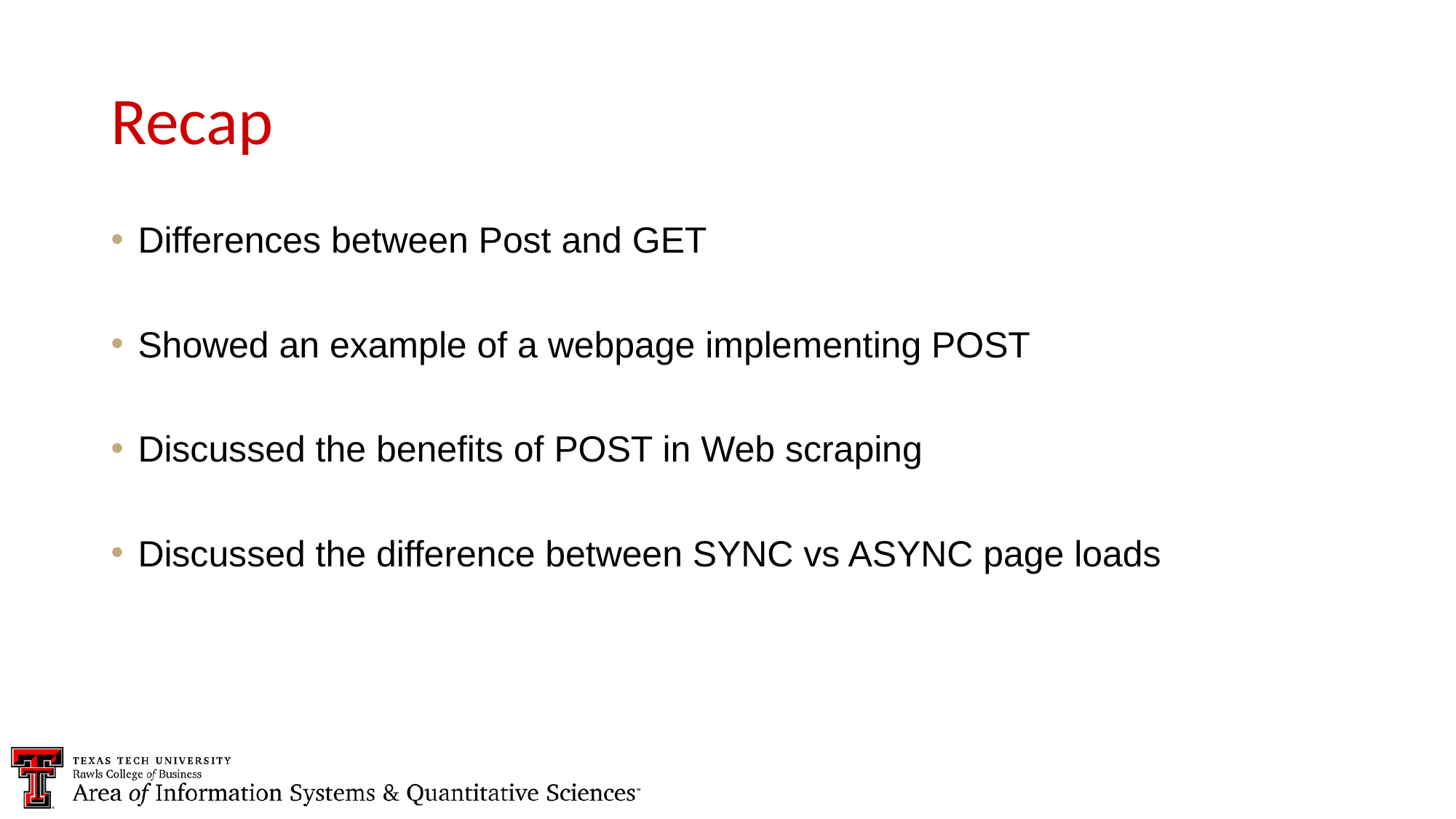

Recap
Differences between Post and GET

Showed an example of a webpage implementing POST

Discussed the benefits of POST in Web scraping

Discussed the difference between SYNC vs ASYNC page loads